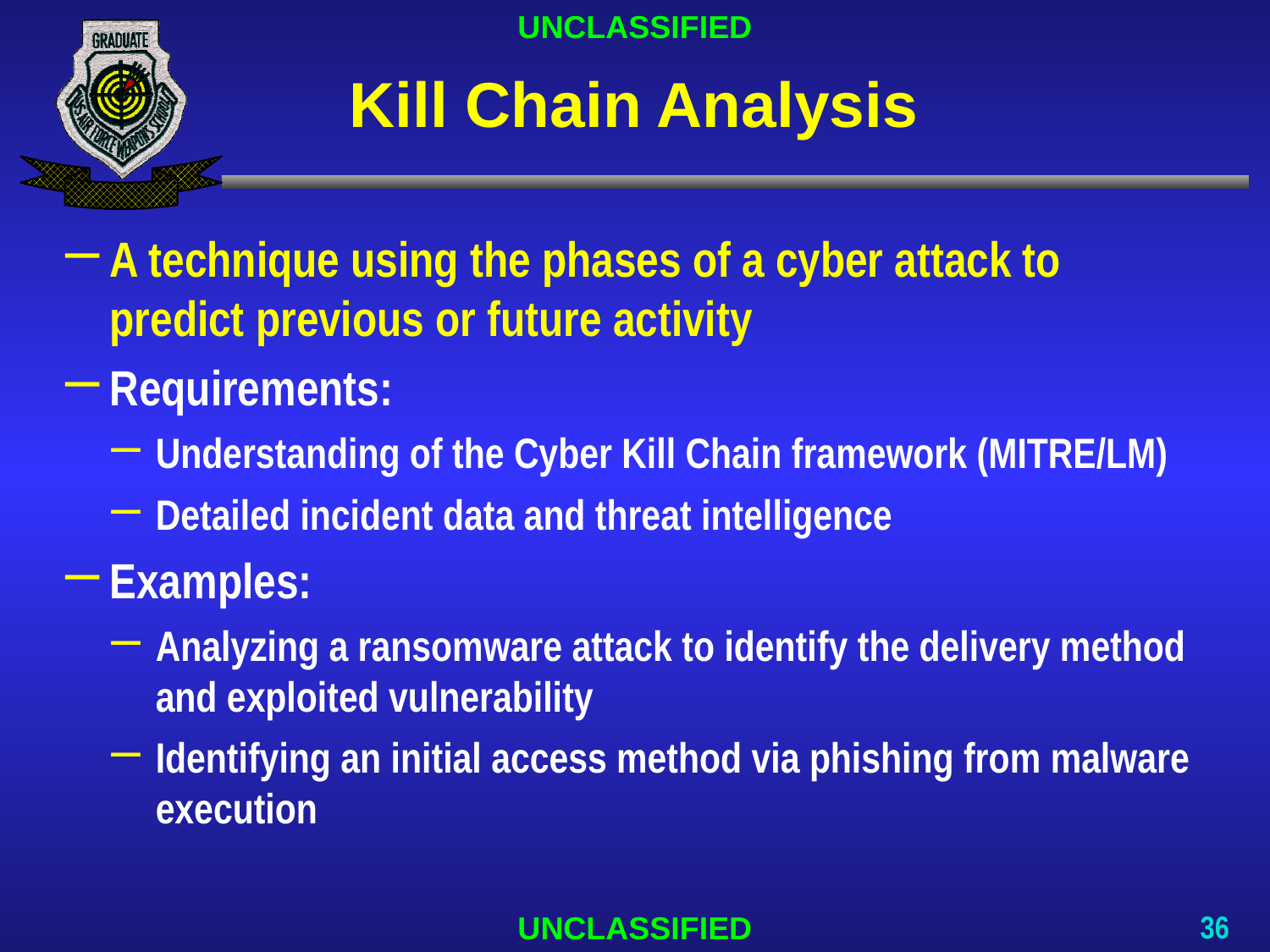

# Kill Chain Analysis
A technique using the phases of a cyber attack to predict previous or future activity
Requirements:
Understanding of the Cyber Kill Chain framework (MITRE/LM)
Detailed incident data and threat intelligence
Examples:
Analyzing a ransomware attack to identify the delivery method and exploited vulnerability
Identifying an initial access method via phishing from malware execution